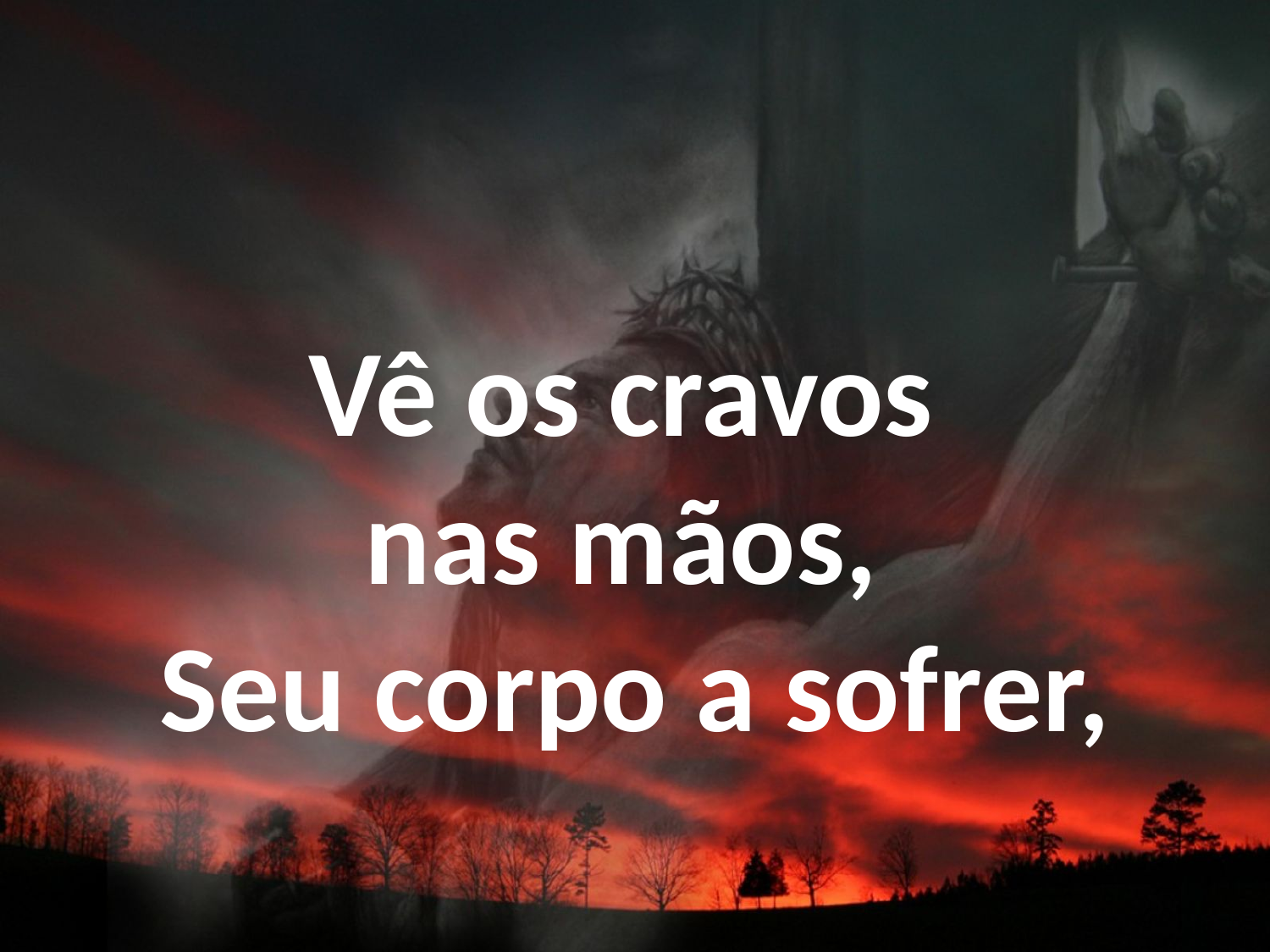

Vê os cravos
nas mãos,
Seu corpo a sofrer,